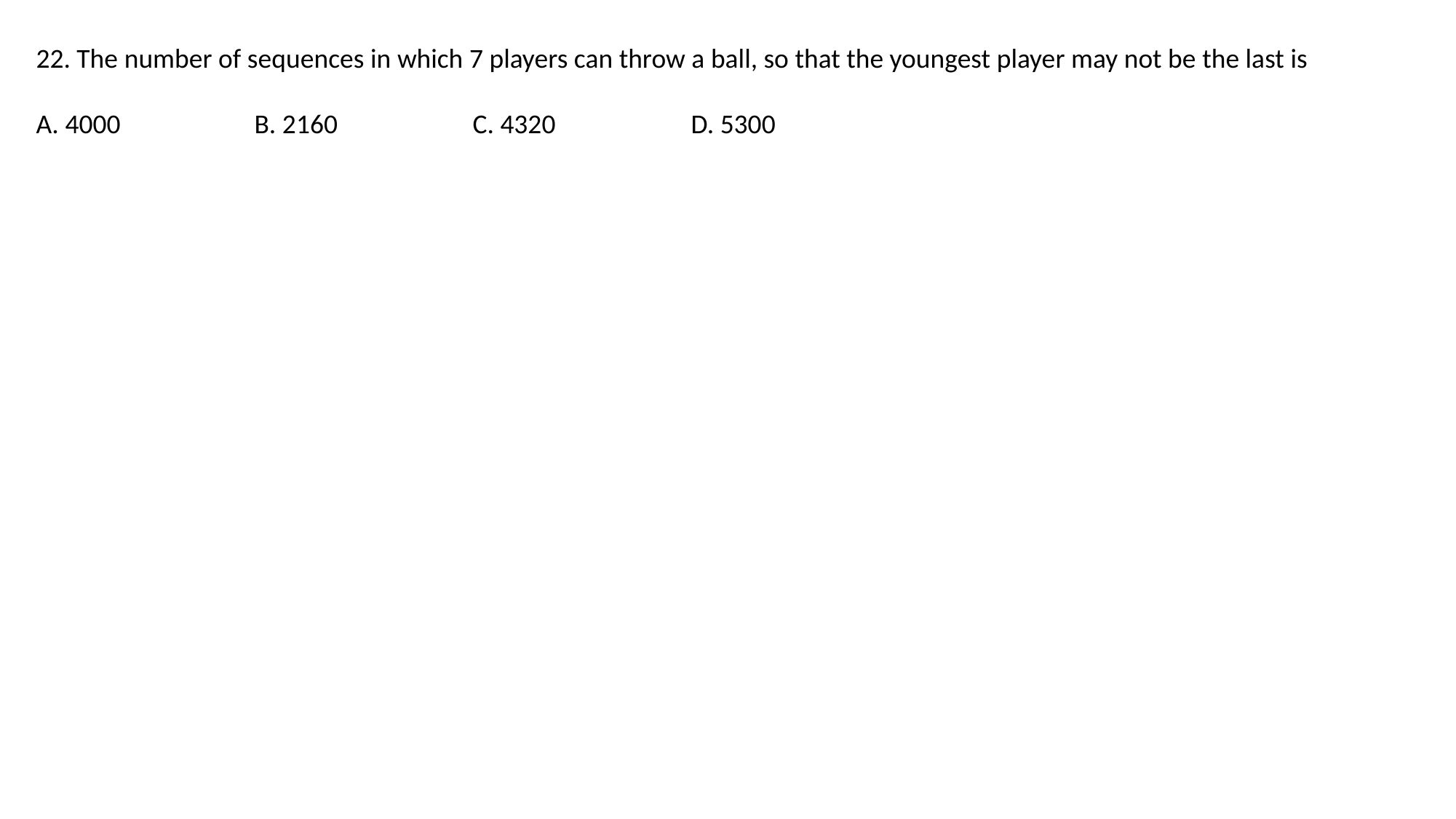

22. The number of sequences in which 7 players can throw a ball, so that the youngest player may not be the last is

A. 4000 		B. 2160 		C. 4320 		D. 5300